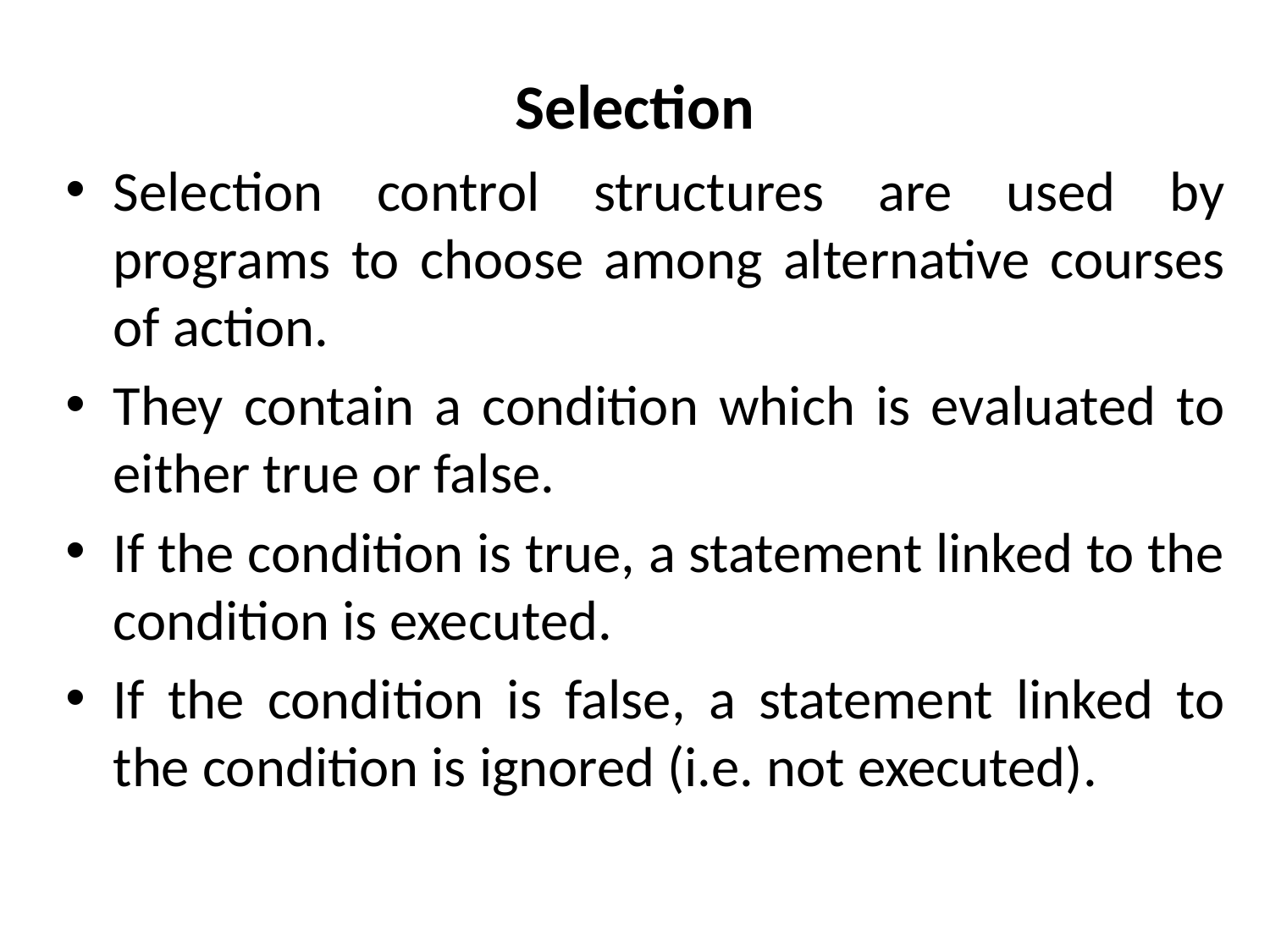

# Selection
Selection control structures are used by programs to choose among alternative courses of action.
They contain a condition which is evaluated to either true or false.
If the condition is true, a statement linked to the condition is executed.
If the condition is false, a statement linked to the condition is ignored (i.e. not executed).